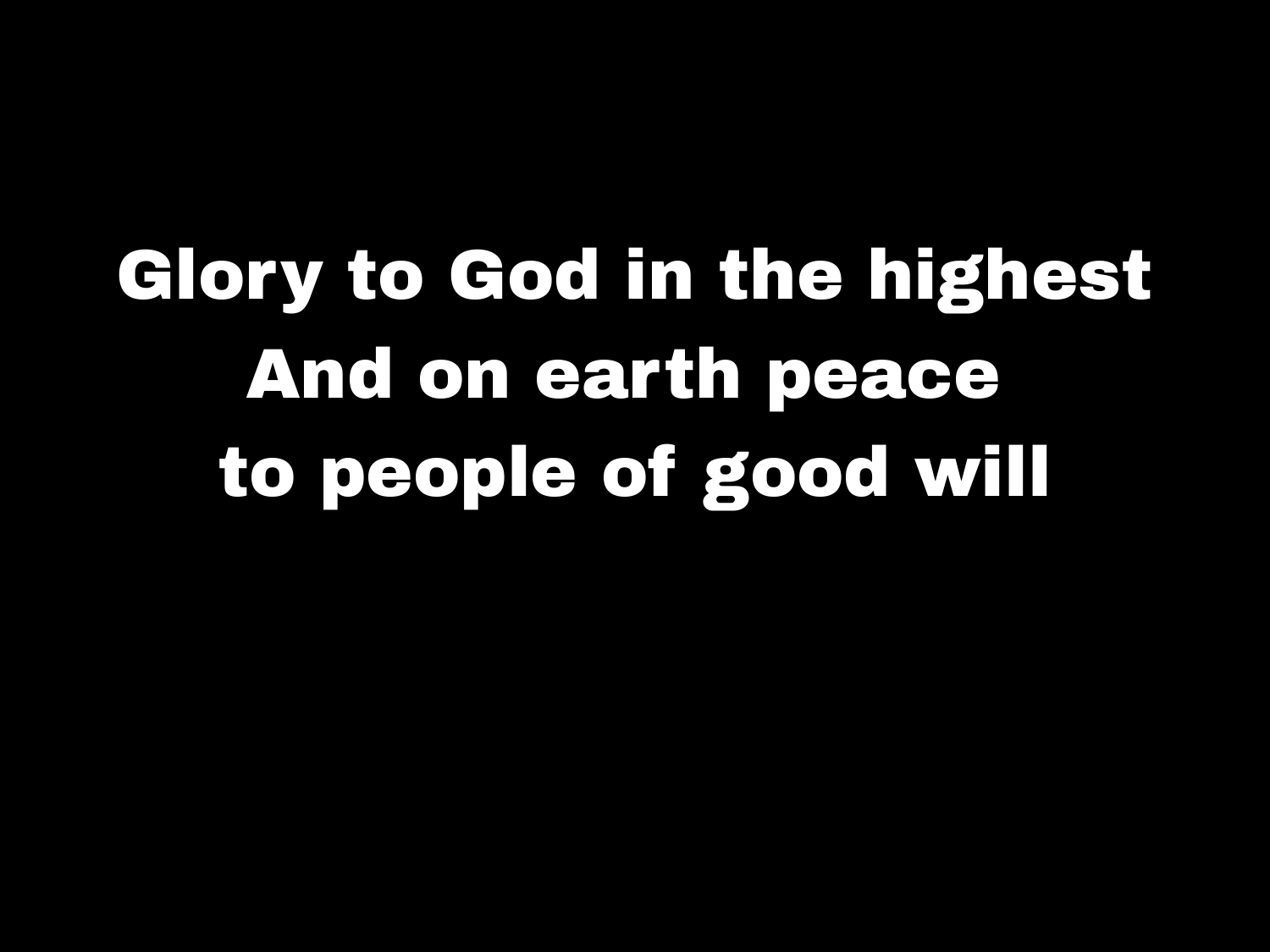

#
Glory to God in the highest
And on earth peace
to people of good will